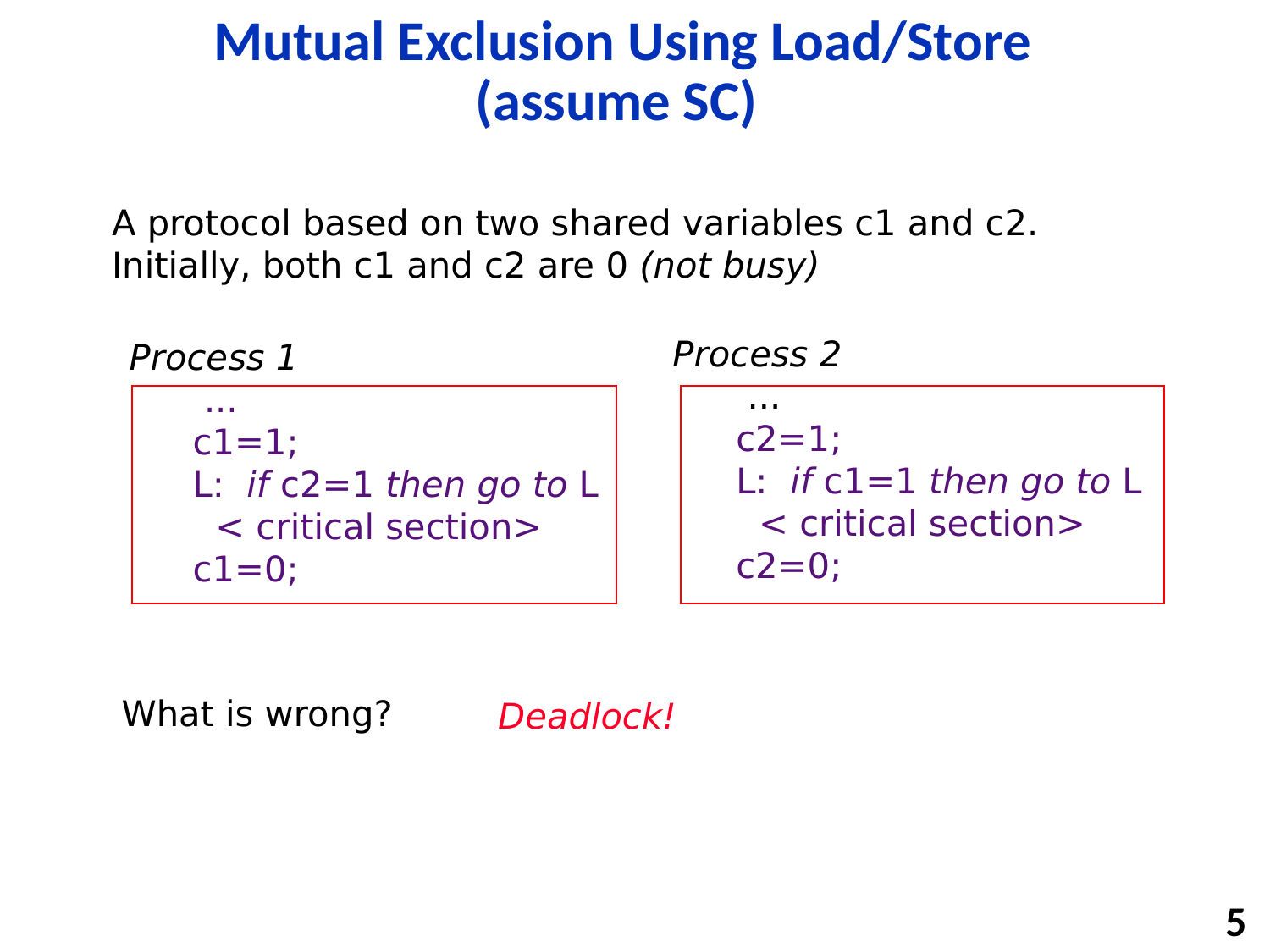

# Mutual Exclusion Using Load/Store (assume SC)
A protocol based on two shared variables c1 and c2.
Initially, both c1 and c2 are 0 (not busy)
Process 2
 ...
c2=1;
L:  if c1=1 then go to L
  < critical section>
c2=0;
Process 1
 ...
c1=1;
L:  if c2=1 then go to L
  < critical section>
c1=0;

What is wrong?
Deadlock!
5